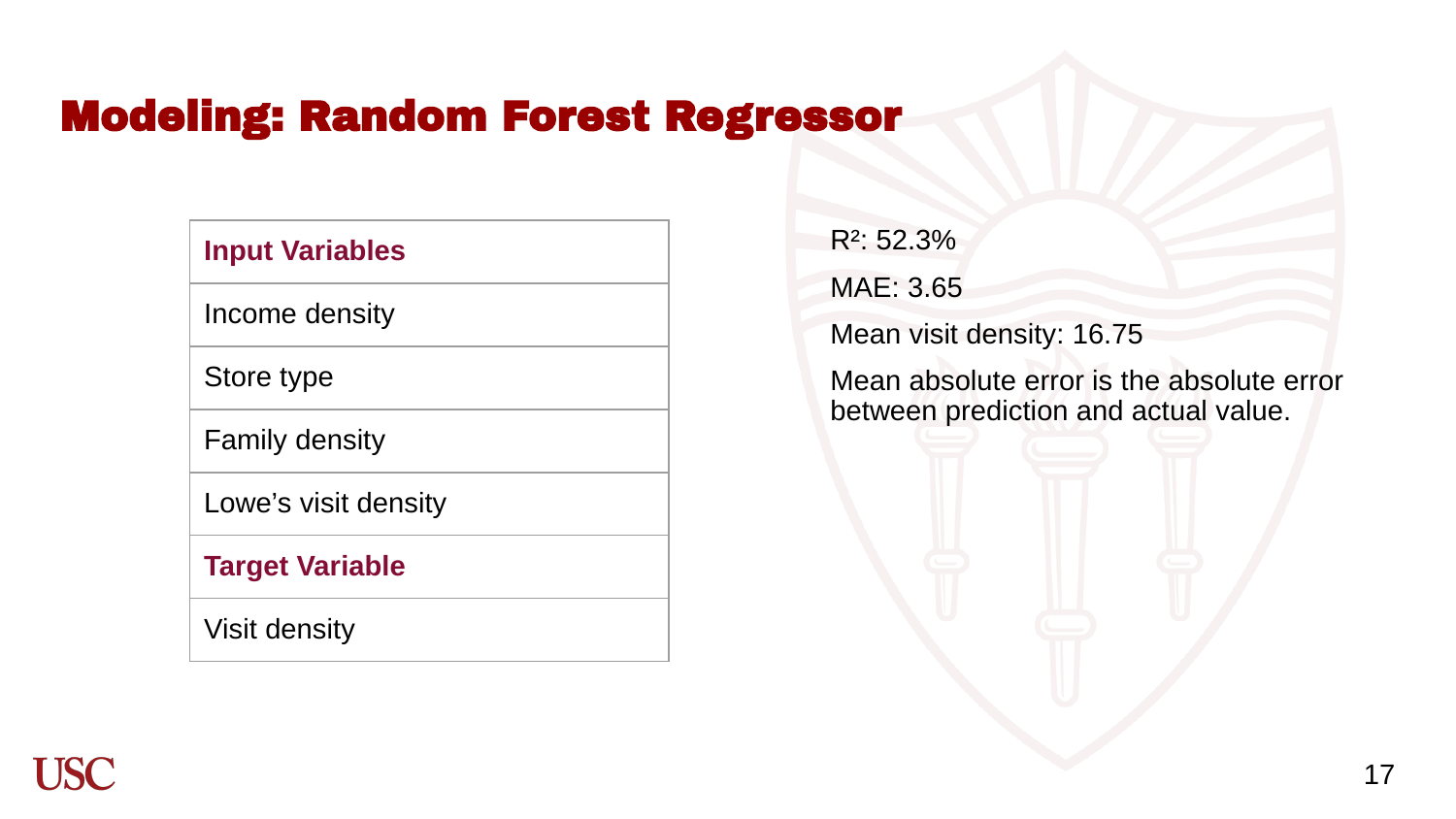

# Modeling: Random Forest Regressor
| Input Variables |
| --- |
| Income density |
| Store type |
| Family density |
| Lowe’s visit density |
| Target Variable |
| Visit density |
R²: 52.3%
MAE: 3.65
Mean visit density: 16.75
Mean absolute error is the absolute error between prediction and actual value.

17